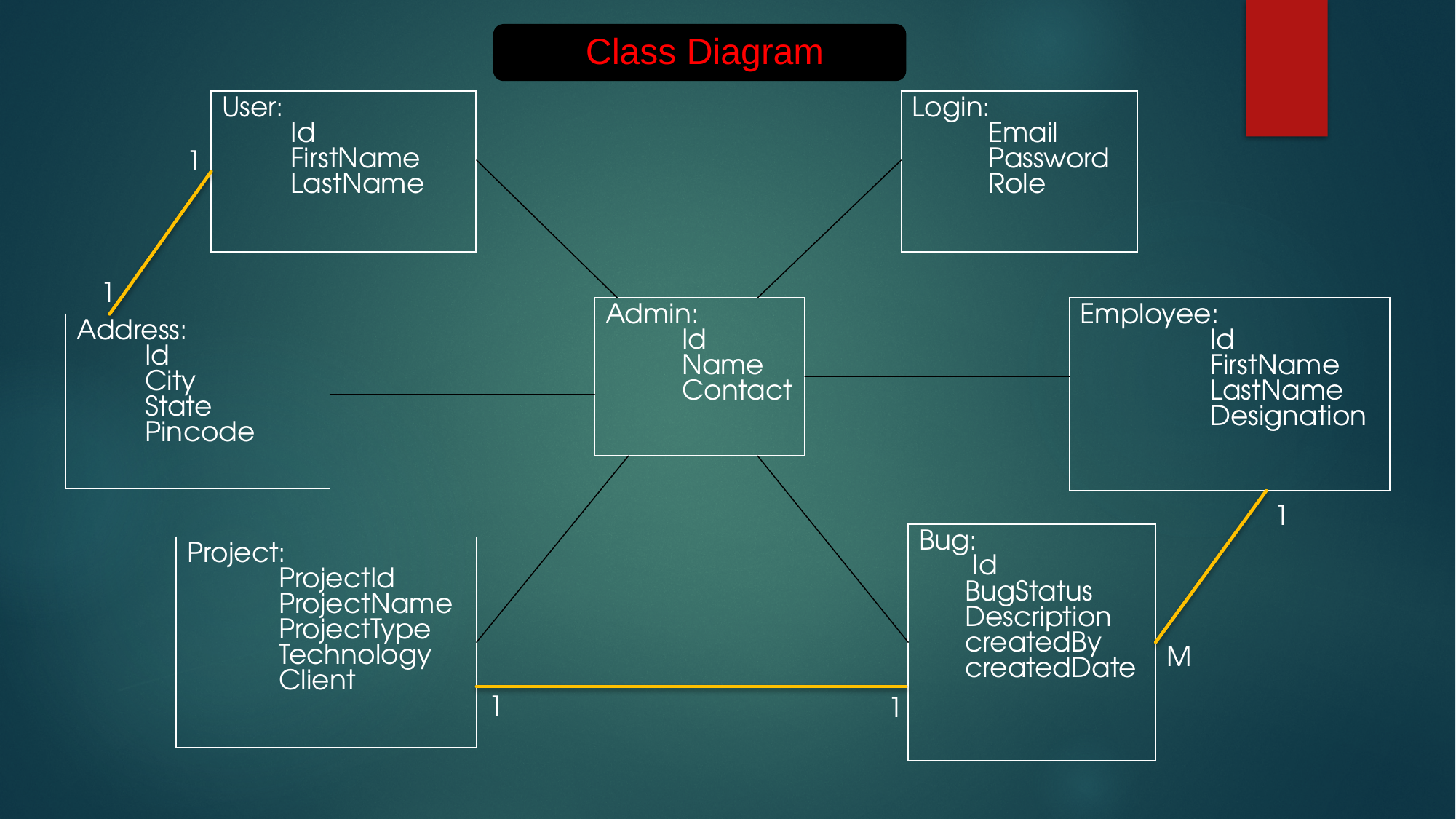

Class Diagram
| User: Id FirstName LastName |
| --- |
| Login: Email Password Role |
| --- |
1
1
| Admin: Id Name Contact |
| --- |
| Employee: Id FirstName LastName Designation |
| --- |
| Address: Id City State Pincode |
| --- |
1
| Bug: Id BugStatus Description createdBy createdDate |
| --- |
| Project: ProjectId ProjectName ProjectType Technology Client |
| --- |
M
1
1